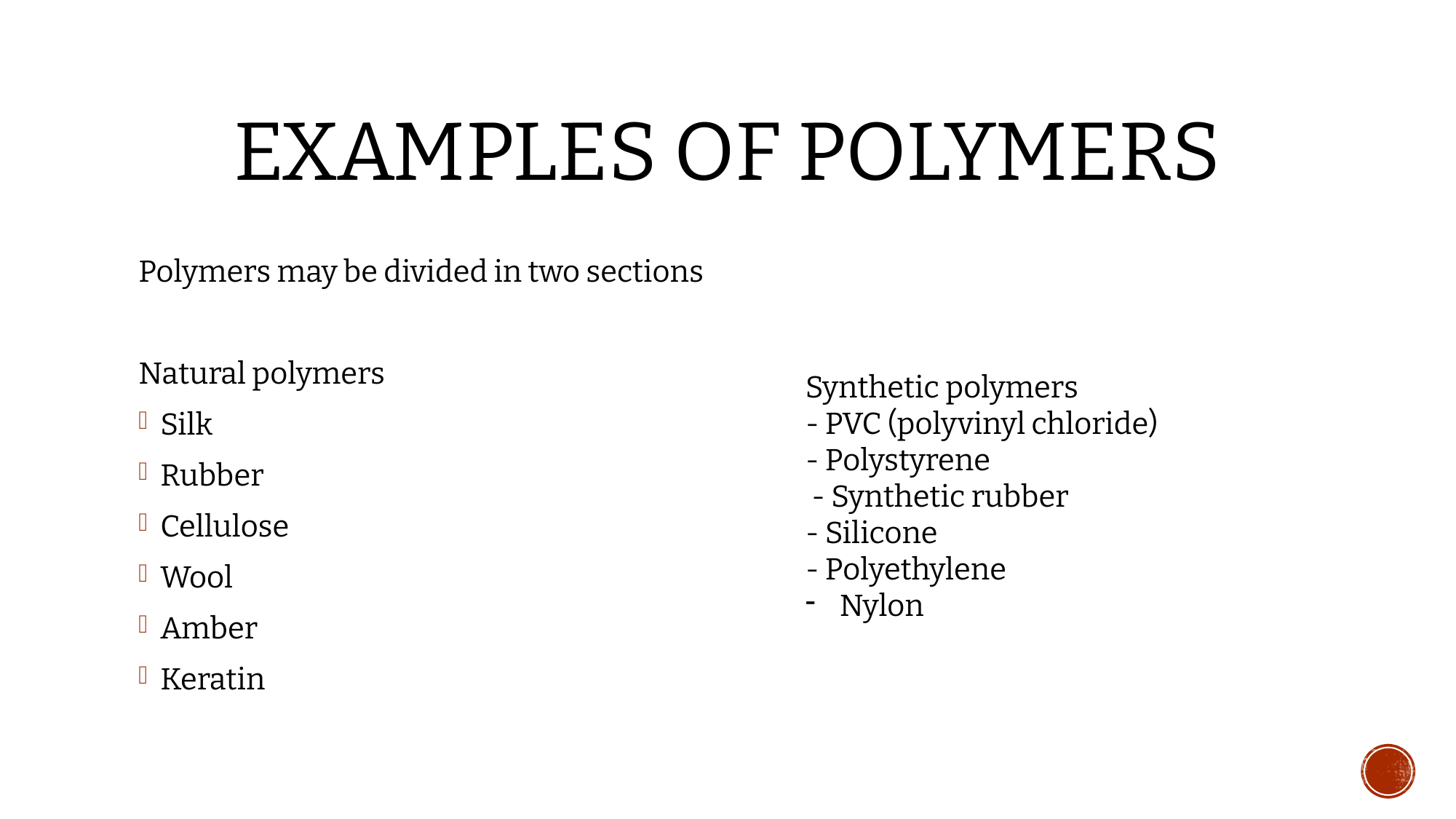

# Examples of polymers
Polymers may be divided in two sections

Natural polymers
Silk
Rubber
Cellulose
Wool
Amber
Keratin

Synthetic polymers
- PVC (polyvinyl chloride)
- Polystyrene
 - Synthetic rubber
- Silicone
- Polyethylene
Nylon